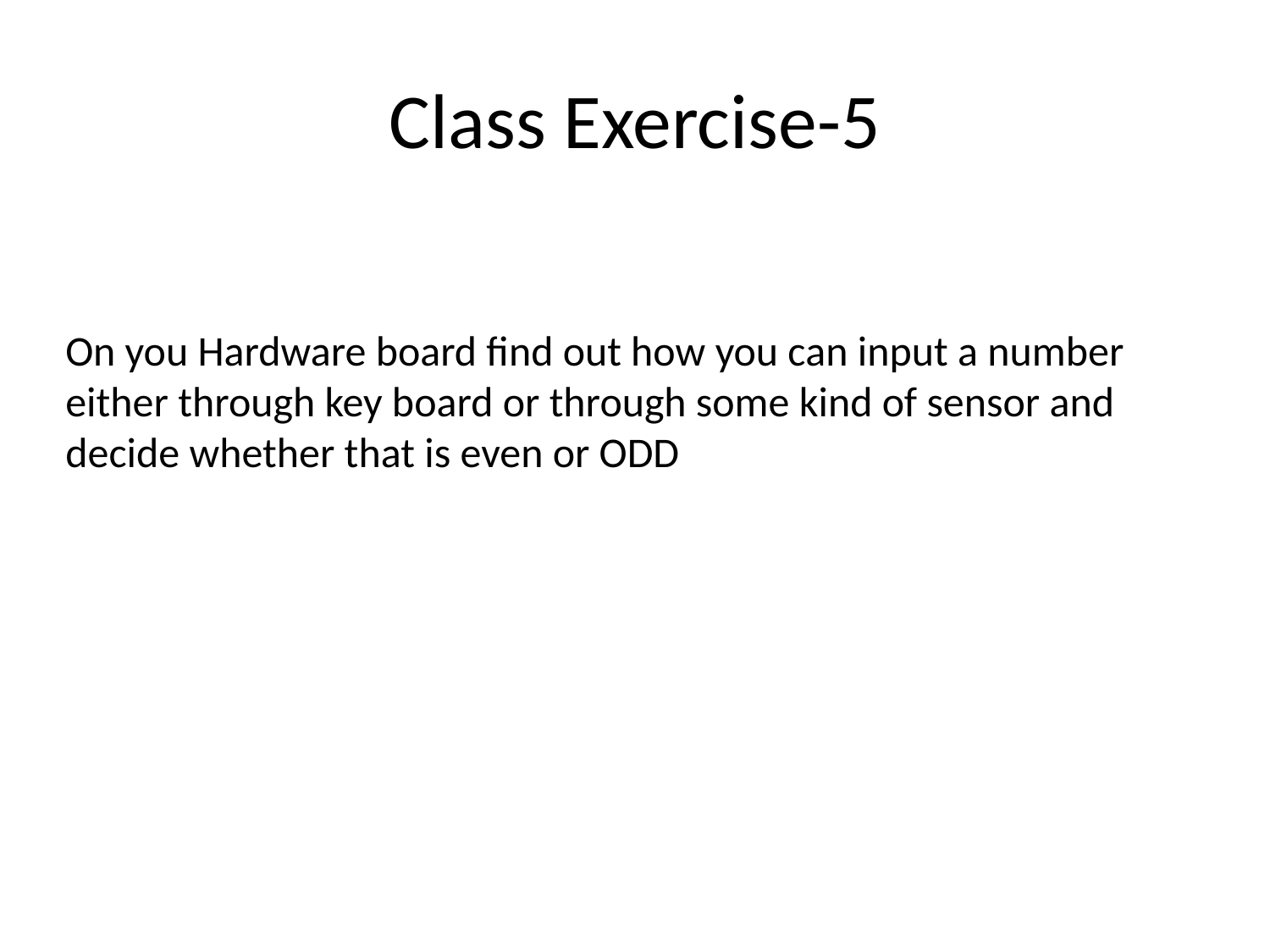

# Class Exercise-5
On you Hardware board find out how you can input a number either through key board or through some kind of sensor and decide whether that is even or ODD